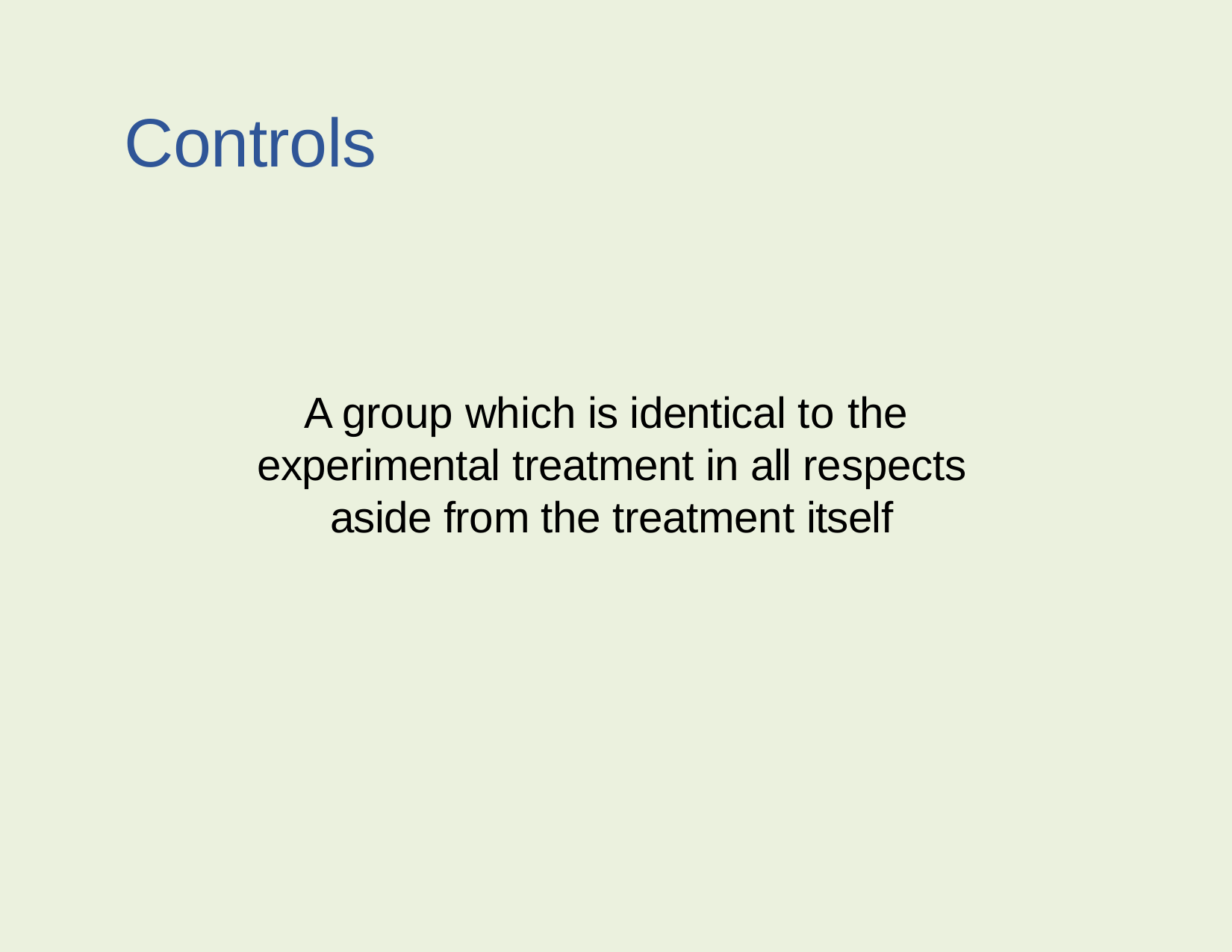

Controls
A group which is identical to the  experimental treatment in all respects aside from the treatment itself